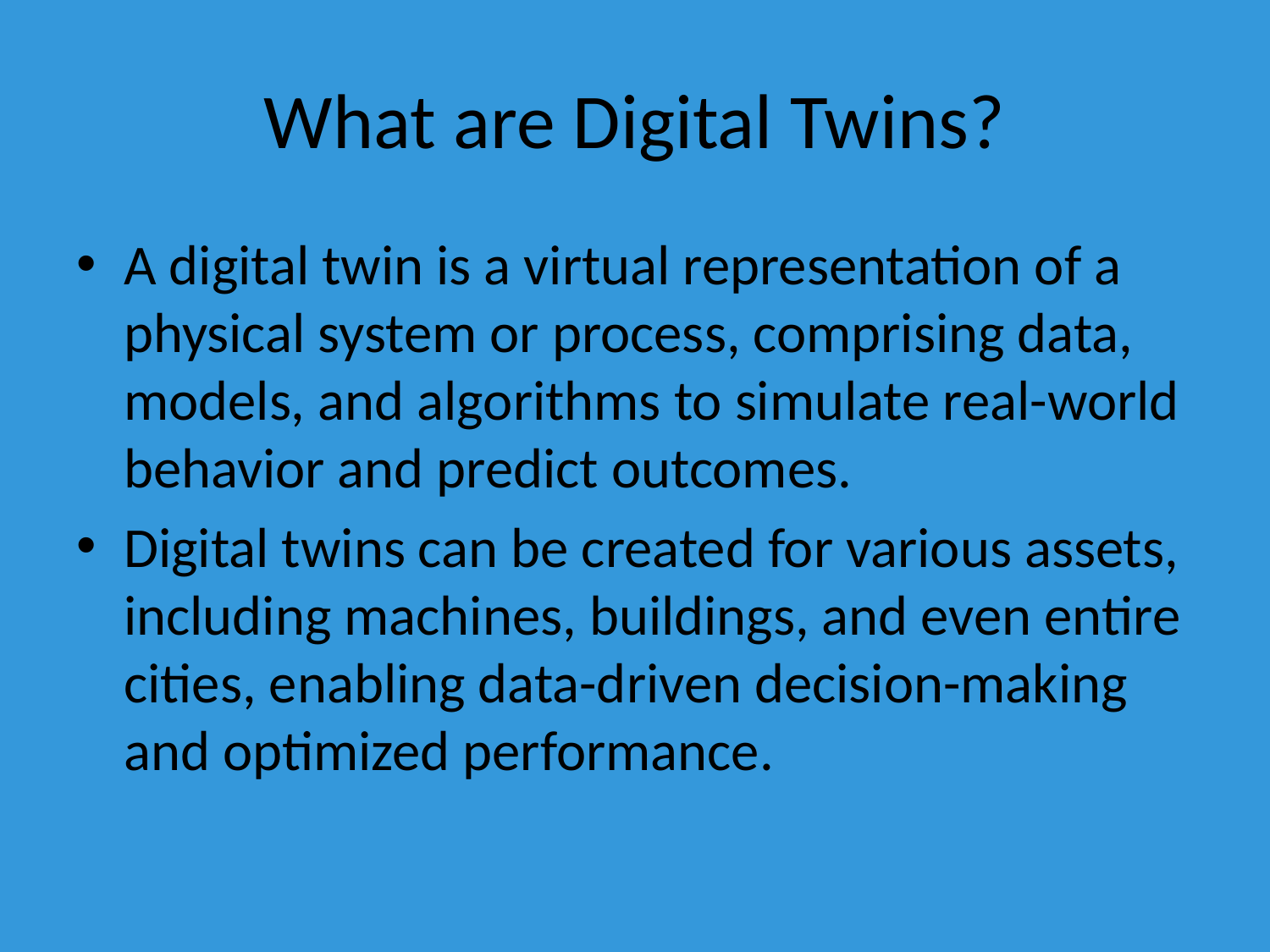

# What are Digital Twins?
A digital twin is a virtual representation of a physical system or process, comprising data, models, and algorithms to simulate real-world behavior and predict outcomes.
Digital twins can be created for various assets, including machines, buildings, and even entire cities, enabling data-driven decision-making and optimized performance.